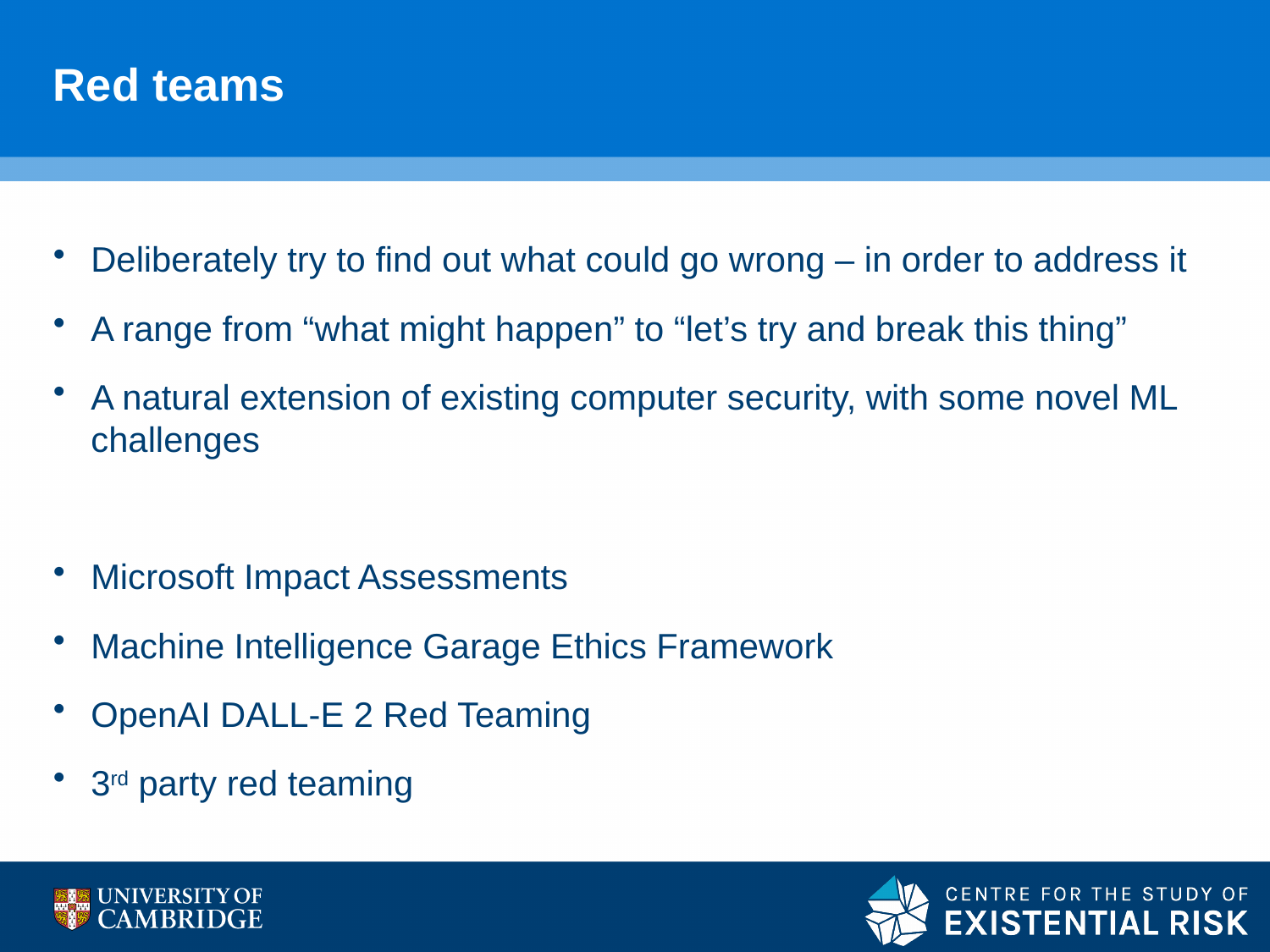

# Red teams
Deliberately try to find out what could go wrong – in order to address it
A range from “what might happen” to “let’s try and break this thing”
A natural extension of existing computer security, with some novel ML challenges

Microsoft Impact Assessments
Machine Intelligence Garage Ethics Framework
OpenAI DALL-E 2 Red Teaming
3rd party red teaming